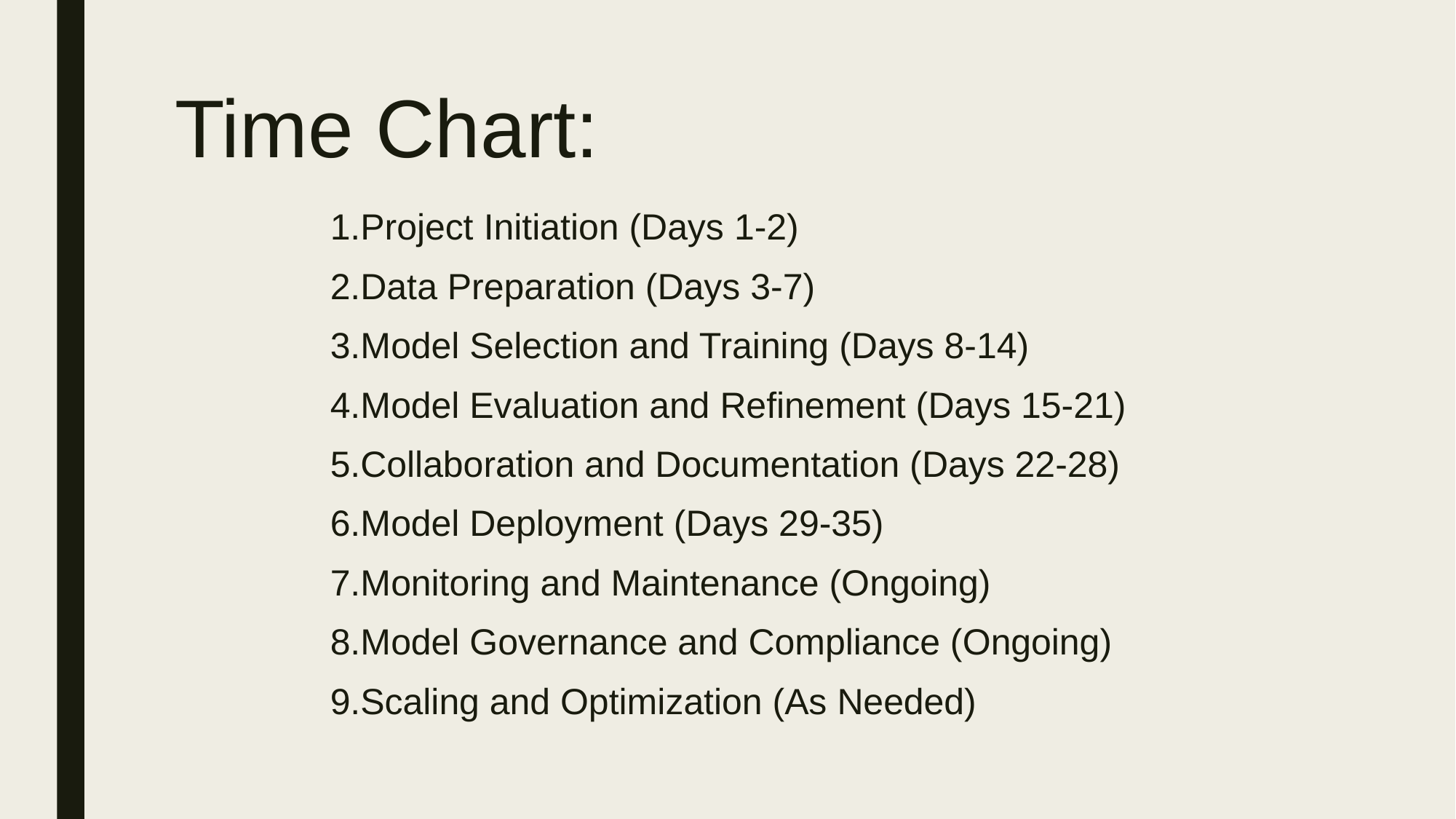

# Time Chart:
1.Project Initiation (Days 1-2)
2.Data Preparation (Days 3-7)
3.Model Selection and Training (Days 8-14)
4.Model Evaluation and Refinement (Days 15-21)
5.Collaboration and Documentation (Days 22-28)
6.Model Deployment (Days 29-35)
7.Monitoring and Maintenance (Ongoing)
8.Model Governance and Compliance (Ongoing)
9.Scaling and Optimization (As Needed)